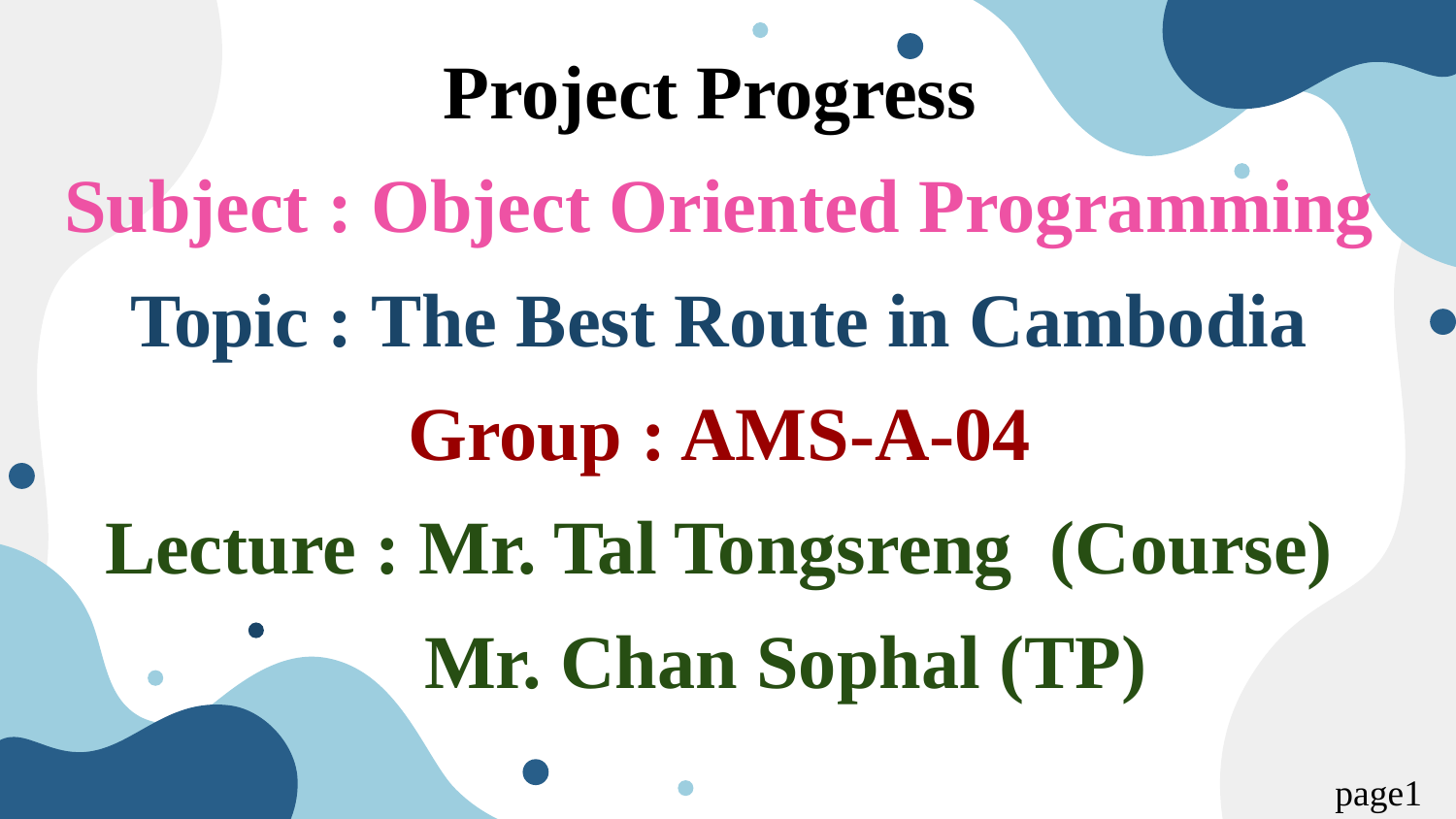

# Project Progress
Subject : Object Oriented Programming
Topic : The Best Route in Cambodia
Group : AMS-A-04
Lecture : Mr. Tal Tongsreng  (Course)
       Mr. Chan Sophal (TP)
page1